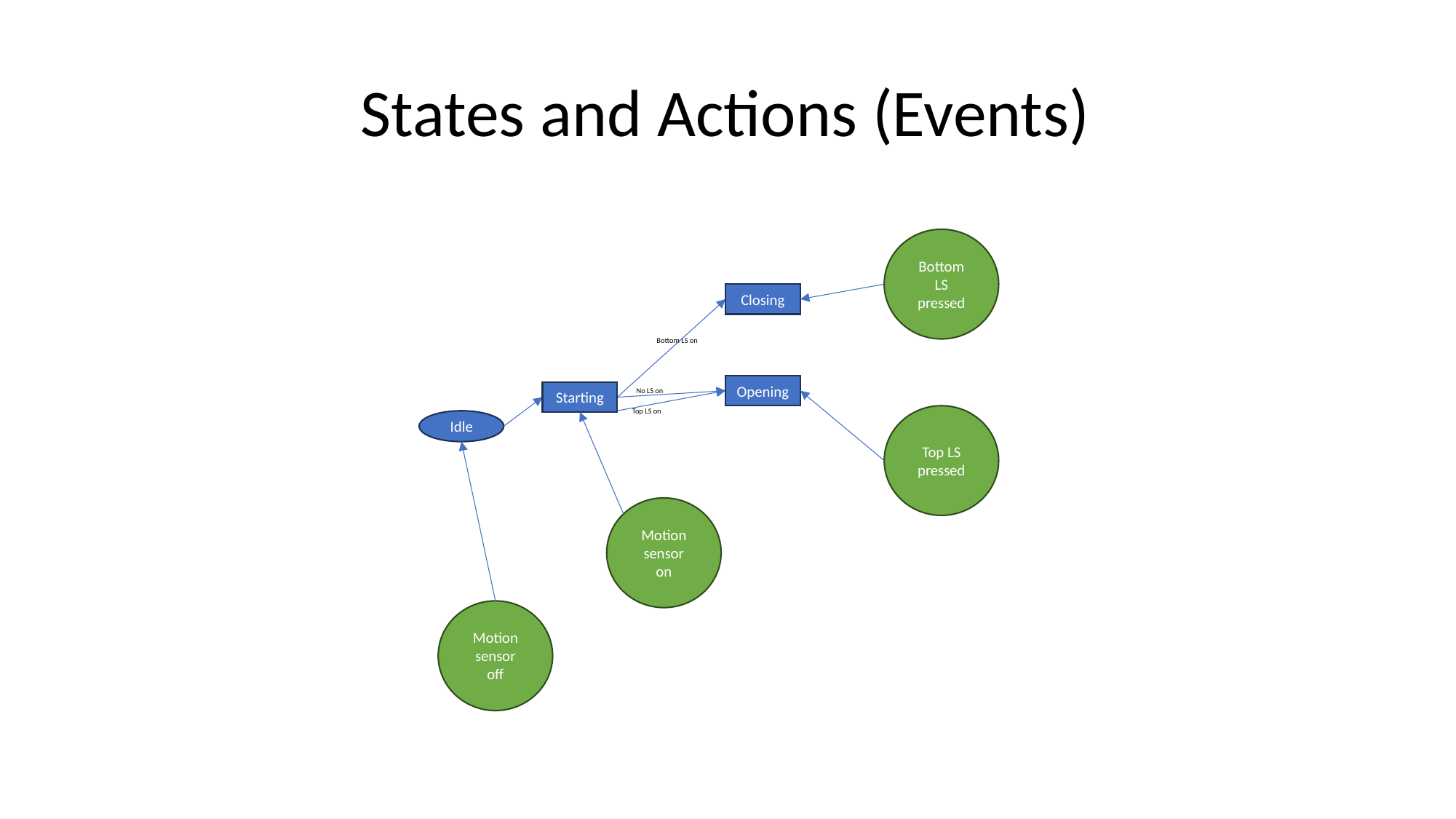

States and Actions (Events)
Bottom LS pressed
Closing
Bottom LS on
Opening
No LS on
Starting
Top LS on
Top LS pressed
Idle
Motion sensor on
Motion sensor off